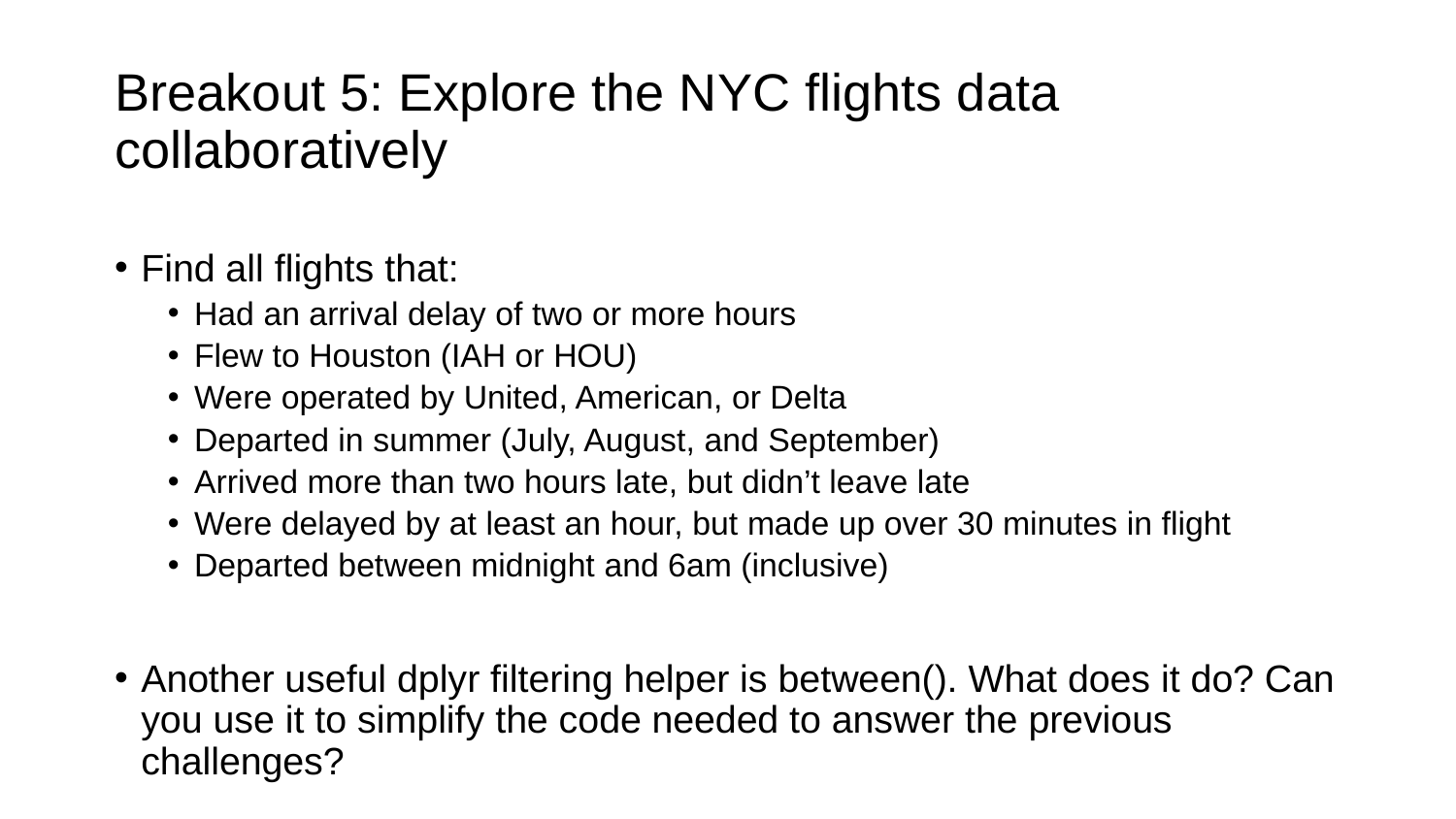

# Breakout 5: Explore the NYC flights data collaboratively
Find all flights that:
Had an arrival delay of two or more hours
Flew to Houston (IAH or HOU)
Were operated by United, American, or Delta
Departed in summer (July, August, and September)
Arrived more than two hours late, but didn’t leave late
Were delayed by at least an hour, but made up over 30 minutes in flight
Departed between midnight and 6am (inclusive)

Another useful dplyr filtering helper is between(). What does it do? Can you use it to simplify the code needed to answer the previous challenges?